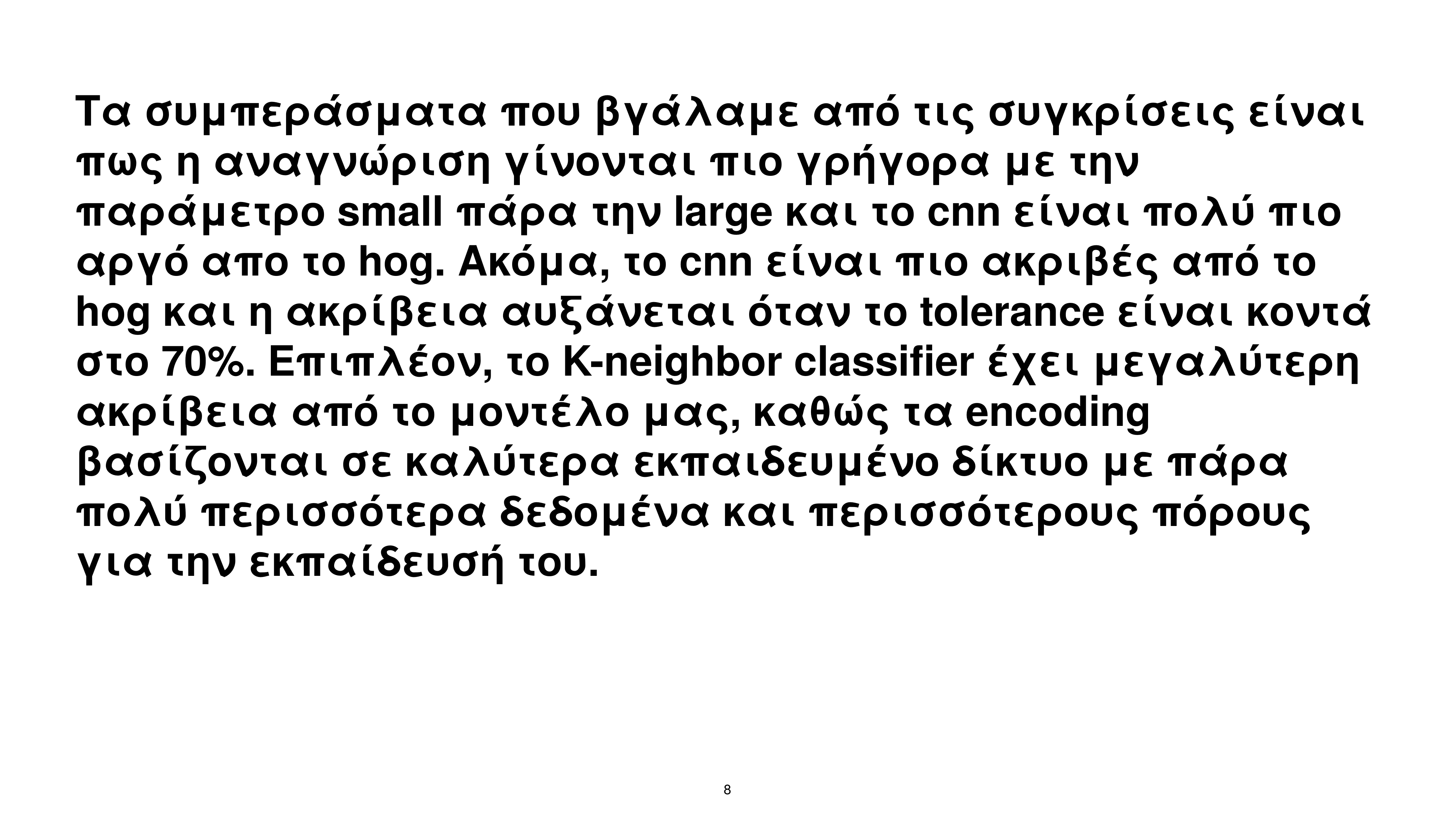

Τα συμπεράσματα που βγάλαμε από τις συγκρίσεις είναι πως η αναγνώριση γίνονται πιο γρήγορα με την παράμετρο small πάρα την large και το cnn είναι πολύ πιο αργό απο το hog. Ακόμα, το cnn είναι πιο ακριβές από το hog και η ακρίβεια αυξάνεται όταν το tolerance είναι κοντά στο 70%. Επιπλέον, το K-neighbor classifier έχει μεγαλύτερη ακρίβεια από το μοντέλο μας, καθώς τα encoding βασίζονται σε καλύτερα εκπαιδευμένο δίκτυο με πάρα πολύ περισσότερα δεδομένα και περισσότερους πόρους για την εκπαίδευσή του.
8